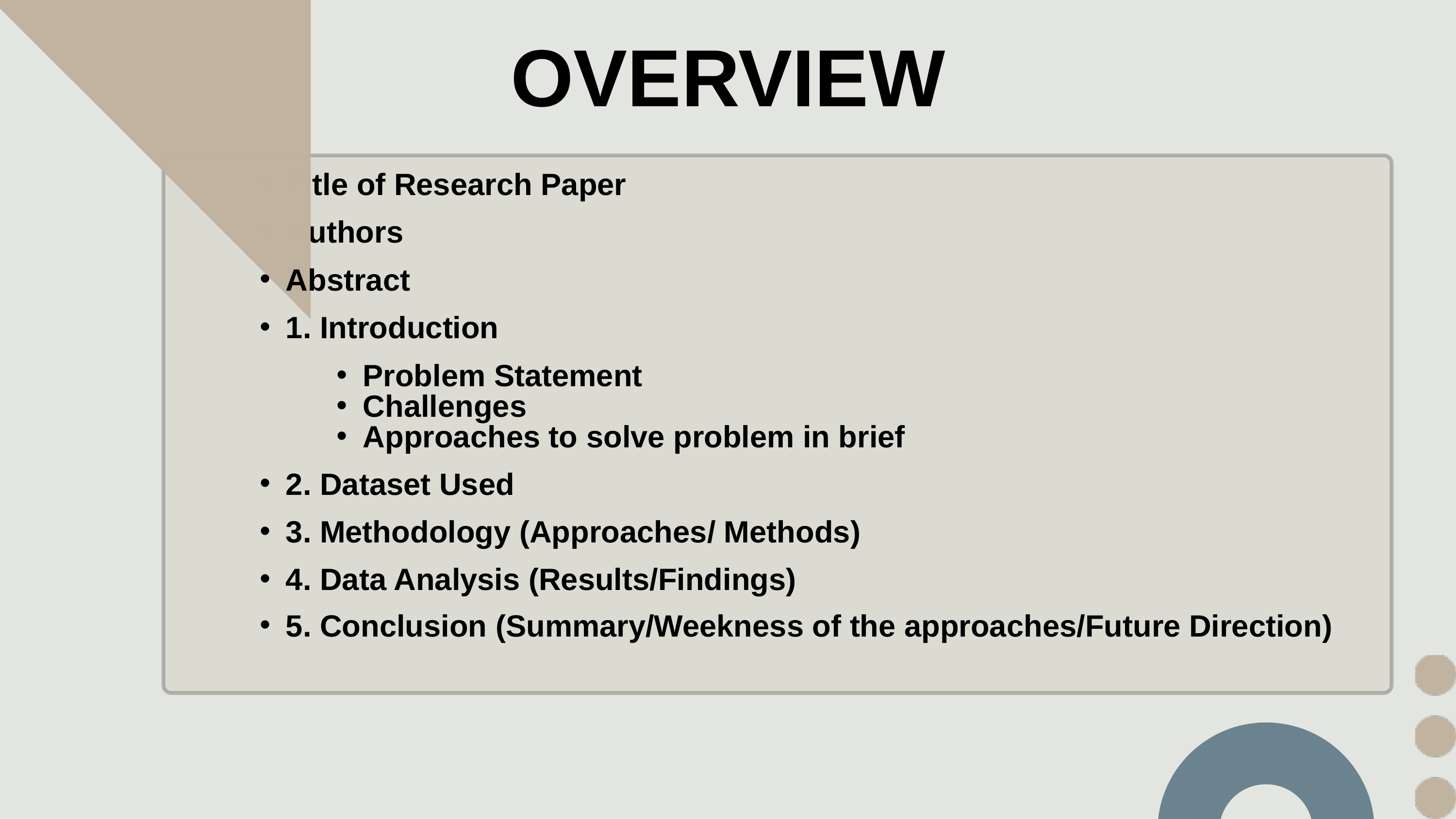

OVERVIEW

Title of Research Paper
Authors
Abstract
1. Introduction
Problem Statement
Challenges
Approaches to solve problem in brief
2. Dataset Used
3. Methodology (Approaches/ Methods)
4. Data Analysis (Results/Findings)
5. Conclusion (Summary/Weekness of the approaches/Future Direction)